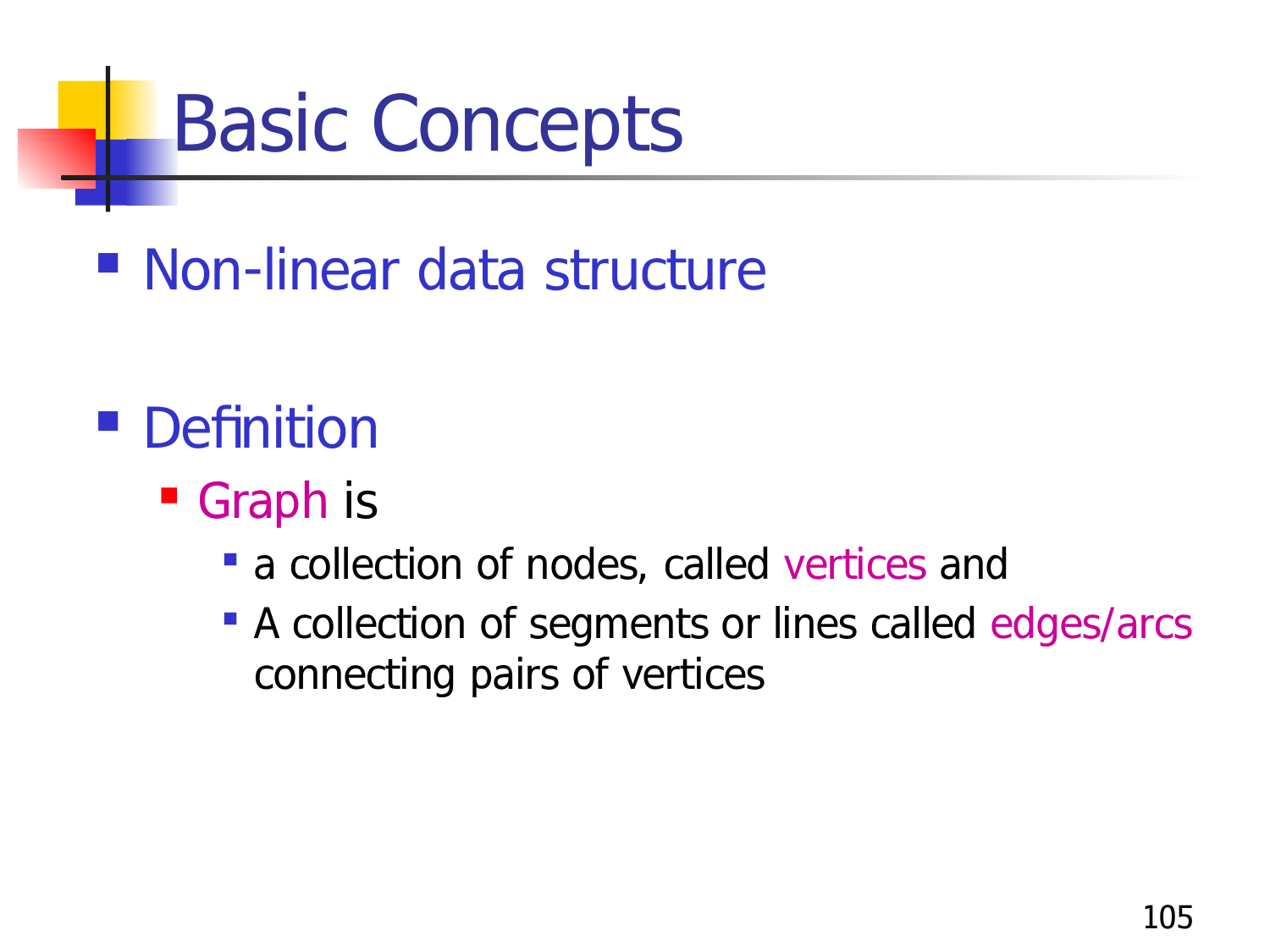

# Basic Concepts
Non-linear data structure

Definition
Graph is
a collection of nodes, called vertices and
A collection of segments or lines called edges/arcs connecting pairs of vertices
105